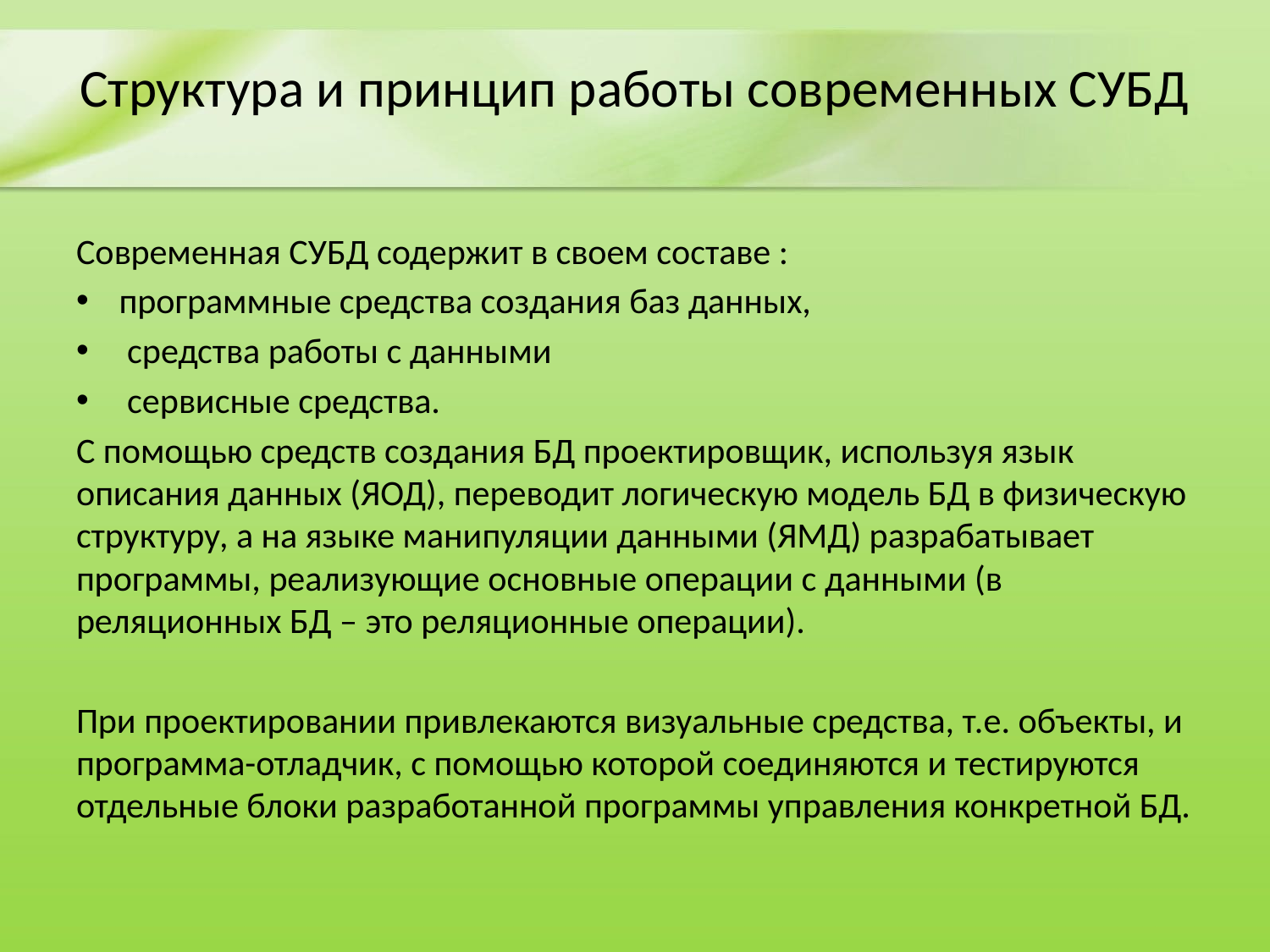

# Структура и принцип работы современных СУБД
Современная СУБД содержит в своем составе :
программные средства создания баз данных,
 средства работы с данными
 сервисные средства.
С помощью средств создания БД проектировщик, используя язык описания данных (ЯОД), переводит логическую модель БД в физическую структуру, а на языке манипуляции данными (ЯМД) разрабатывает программы, реализующие основные операции с данными (в реляционных БД – это реляционные операции).

При проектировании привлекаются визуальные средства, т.е. объекты, и программа-отладчик, с помощью которой соединяются и тестируются отдельные блоки разработанной программы управления конкретной БД.